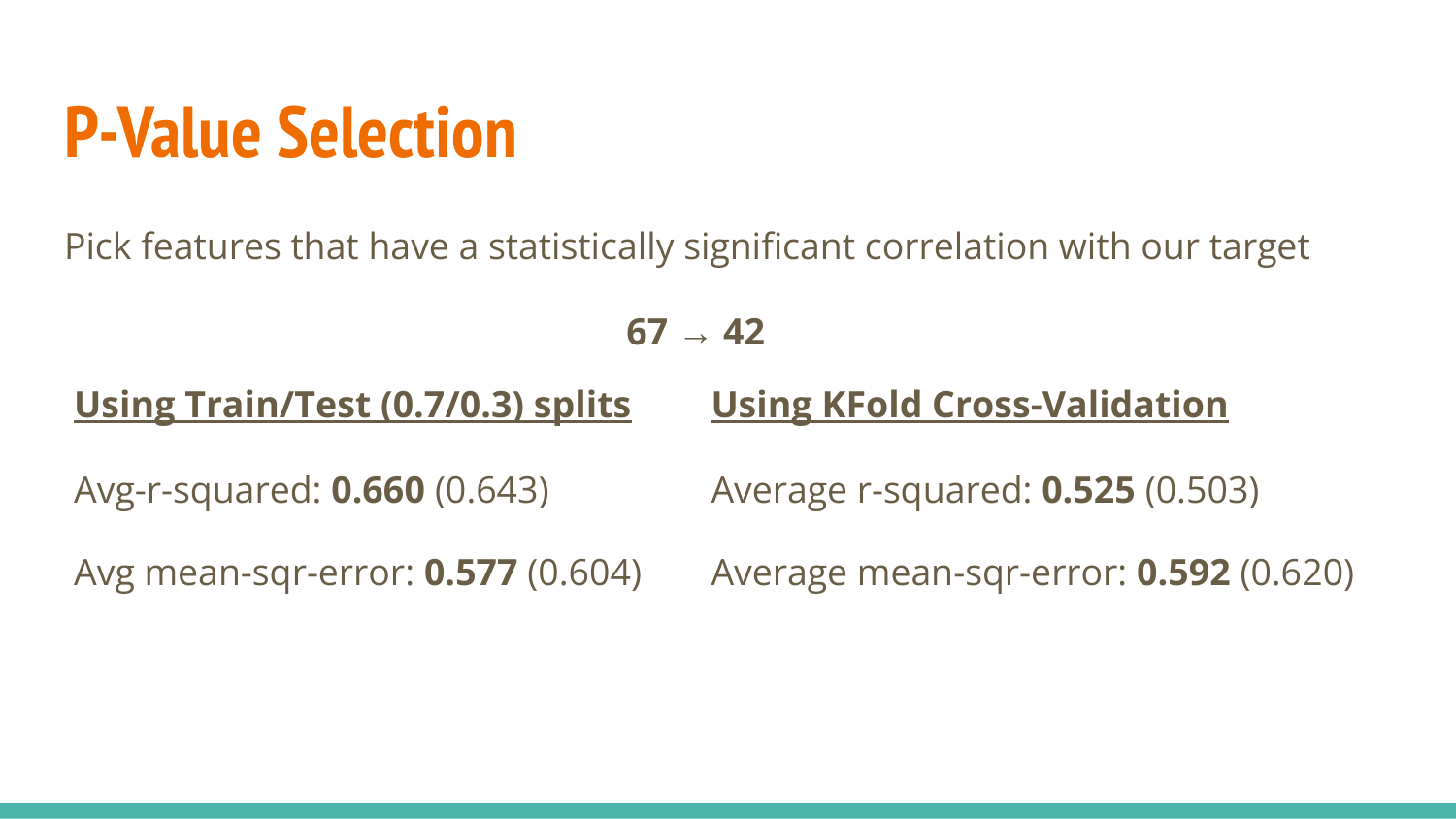

# P-Value Selection
Pick features that have a statistically significant correlation with our target

67 → 42
Using Train/Test (0.7/0.3) splits
Using KFold Cross-Validation

Avg-r-squared: 0.660 (0.643)
Avg mean-sqr-error: 0.577 (0.604)
Average r-squared: 0.525 (0.503)
Average mean-sqr-error: 0.592 (0.620)